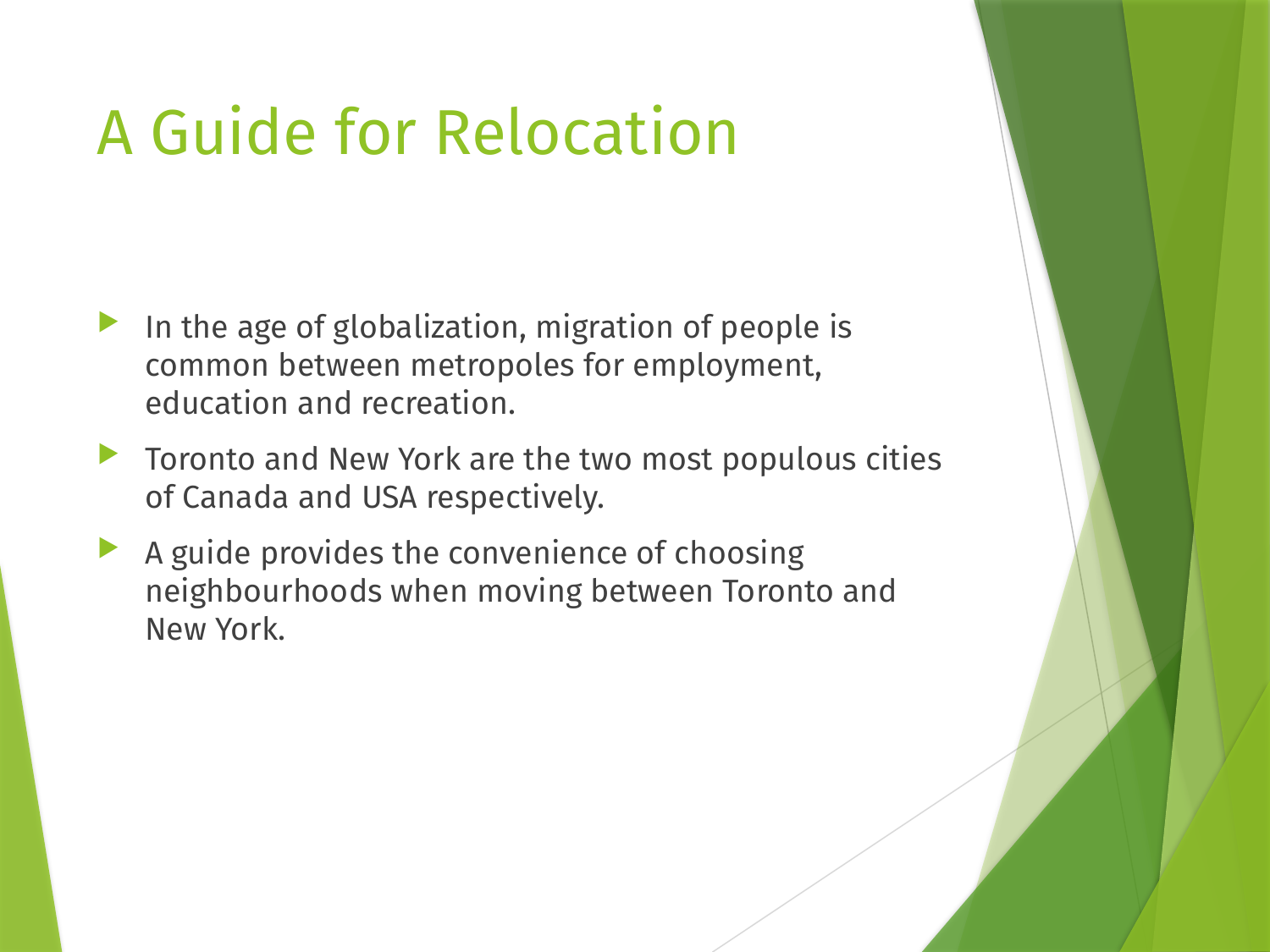

# A Guide for Relocation
In the age of globalization, migration of people is common between metropoles for employment, education and recreation.
Toronto and New York are the two most populous cities of Canada and USA respectively.
A guide provides the convenience of choosing neighbourhoods when moving between Toronto and New York.